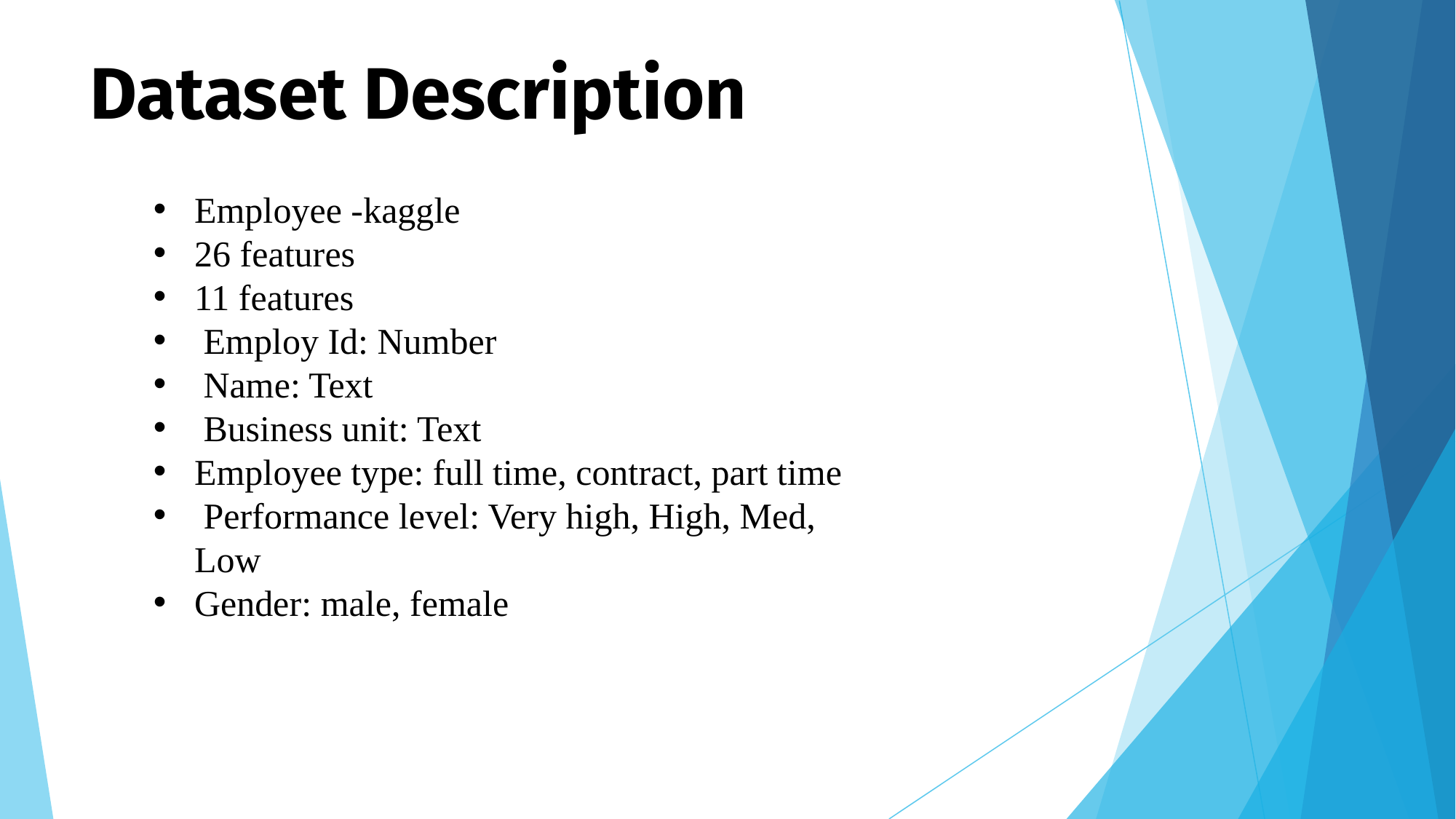

# Dataset Description
Employee -kaggle
26 features
11 features
 Employ Id: Number
 Name: Text
 Business unit: Text
Employee type: full time, contract, part time
 Performance level: Very high, High, Med, Low
Gender: male, female